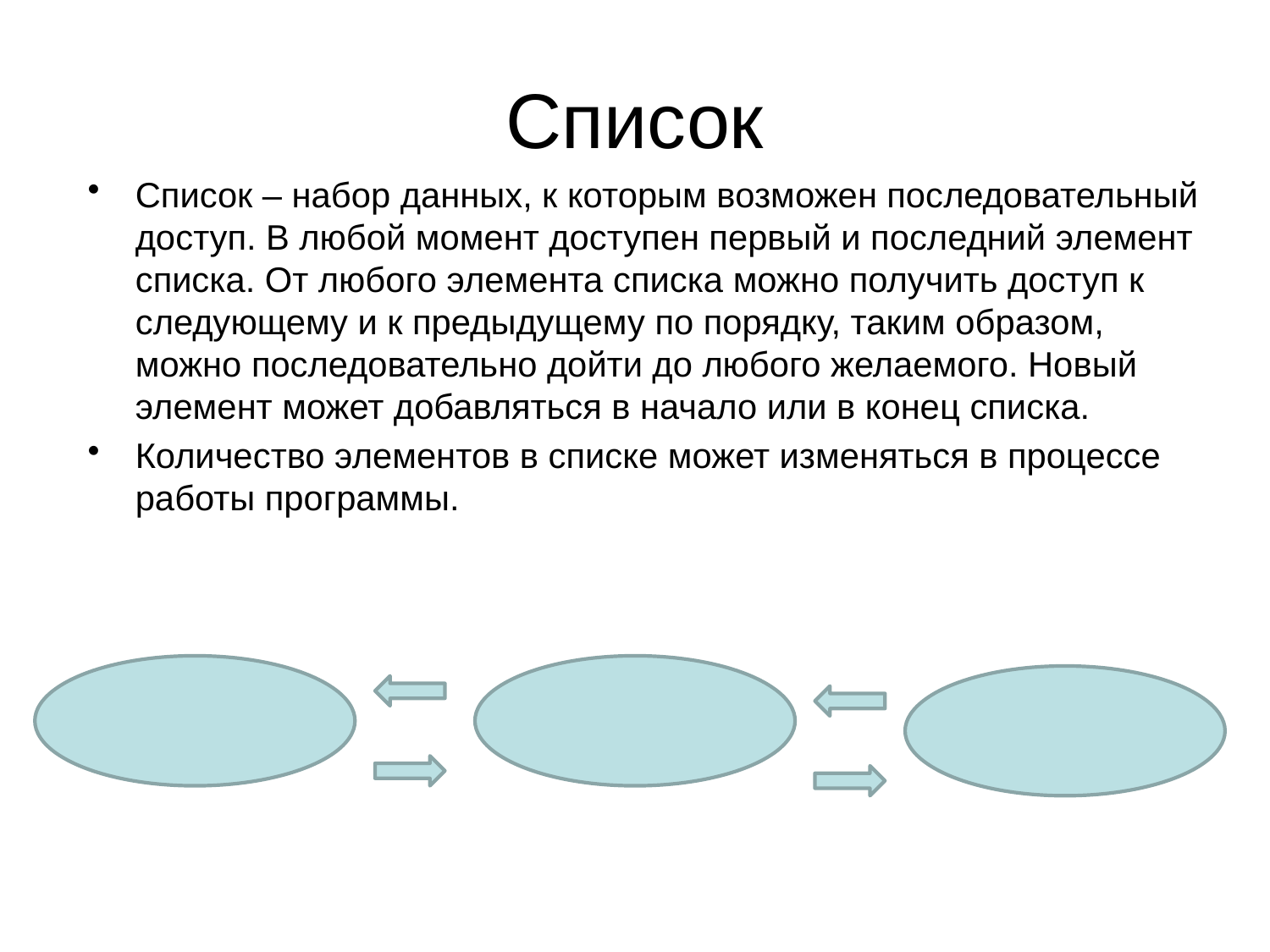

# Список
Список – набор данных, к которым возможен последовательный доступ. В любой момент доступен первый и последний элемент списка. От любого элемента списка можно получить доступ к следующему и к предыдущему по порядку, таким образом, можно последовательно дойти до любого желаемого. Новый элемент может добавляться в начало или в конец списка.
Количество элементов в списке может изменяться в процессе работы программы.